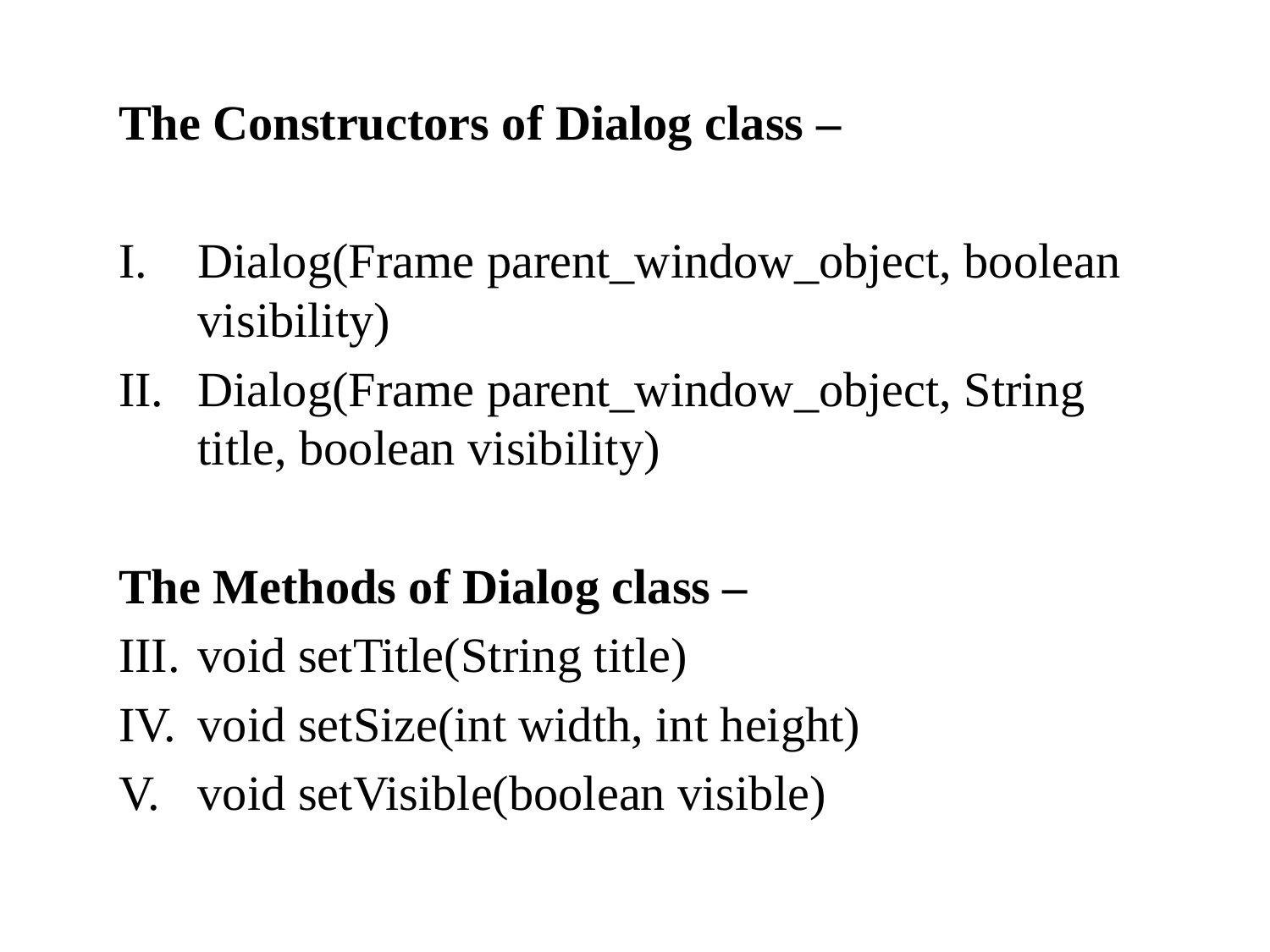

The Constructors of Dialog class –

Dialog(Frame parent_window_object, boolean visibility)
Dialog(Frame parent_window_object, String title, boolean visibility)

The Methods of Dialog class –
void setTitle(String title)
void setSize(int width, int height)
void setVisible(boolean visible)